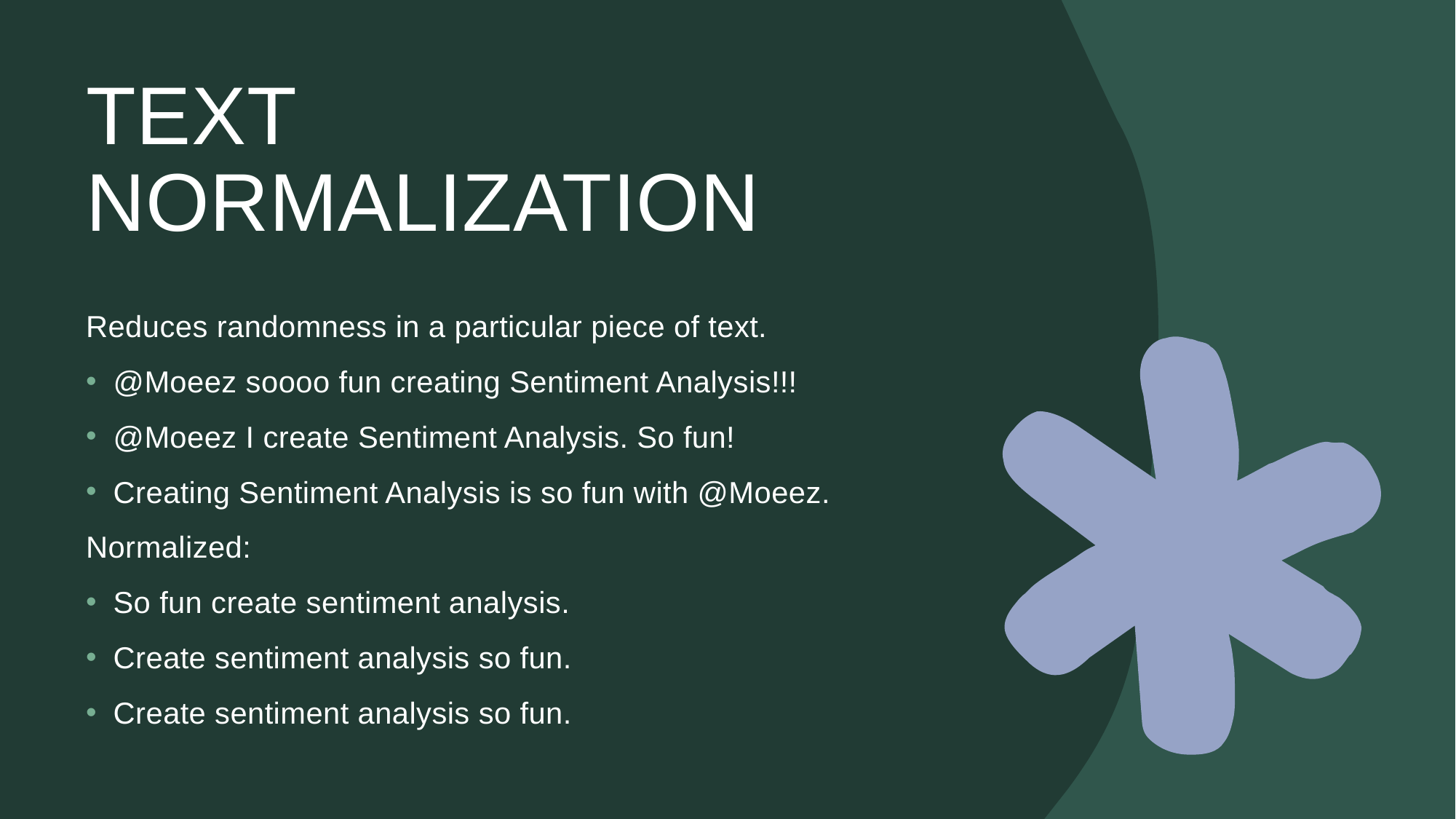

# TEXT NORMALIZATION
Reduces randomness in a particular piece of text.
@Moeez soooo fun creating Sentiment Analysis!!!
@Moeez I create Sentiment Analysis. So fun!
Creating Sentiment Analysis is so fun with @Moeez.
Normalized:
So fun create sentiment analysis.
Create sentiment analysis so fun.
Create sentiment analysis so fun.